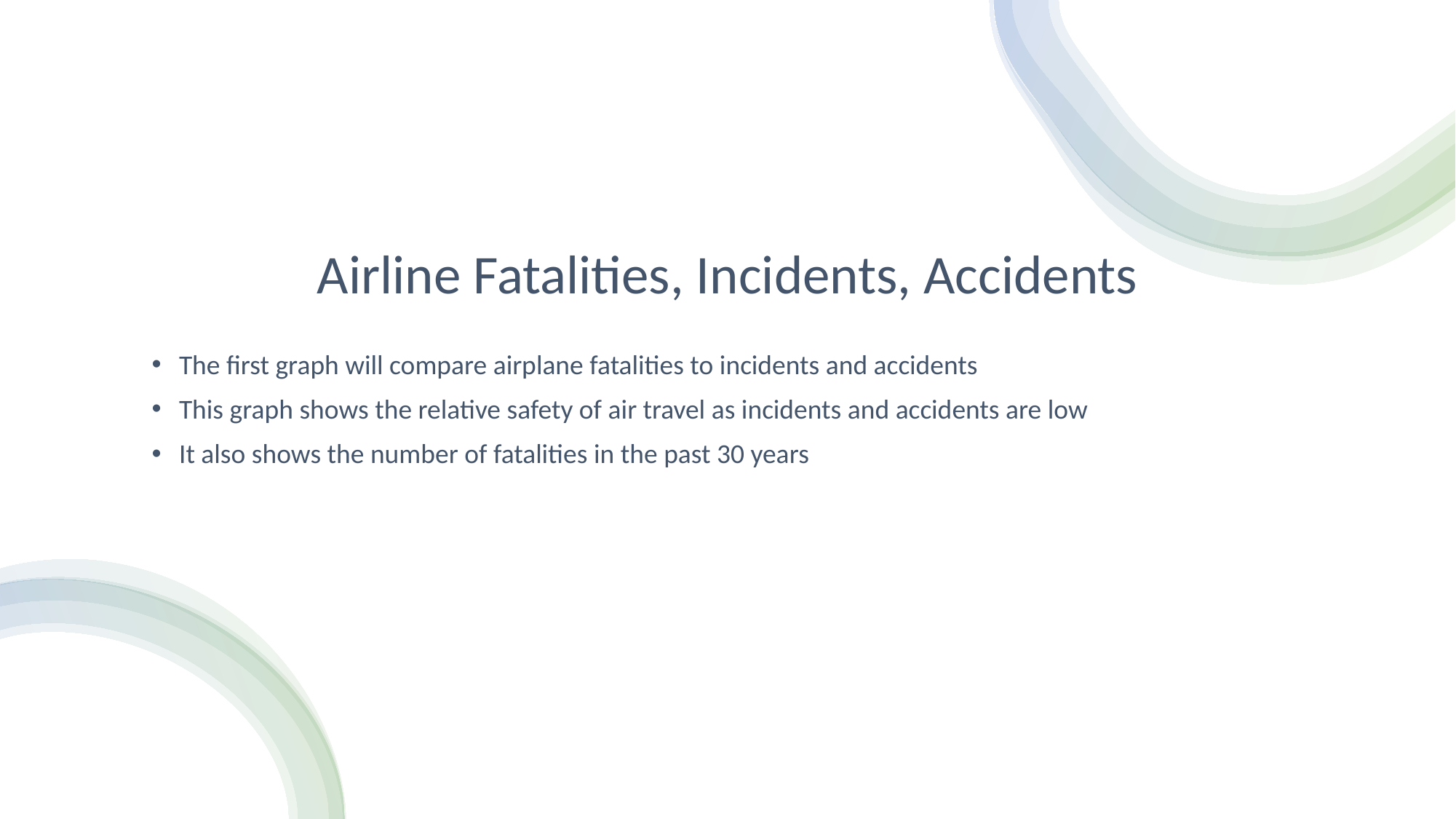

# Airline Fatalities, Incidents, Accidents
The first graph will compare airplane fatalities to incidents and accidents
This graph shows the relative safety of air travel as incidents and accidents are low
It also shows the number of fatalities in the past 30 years